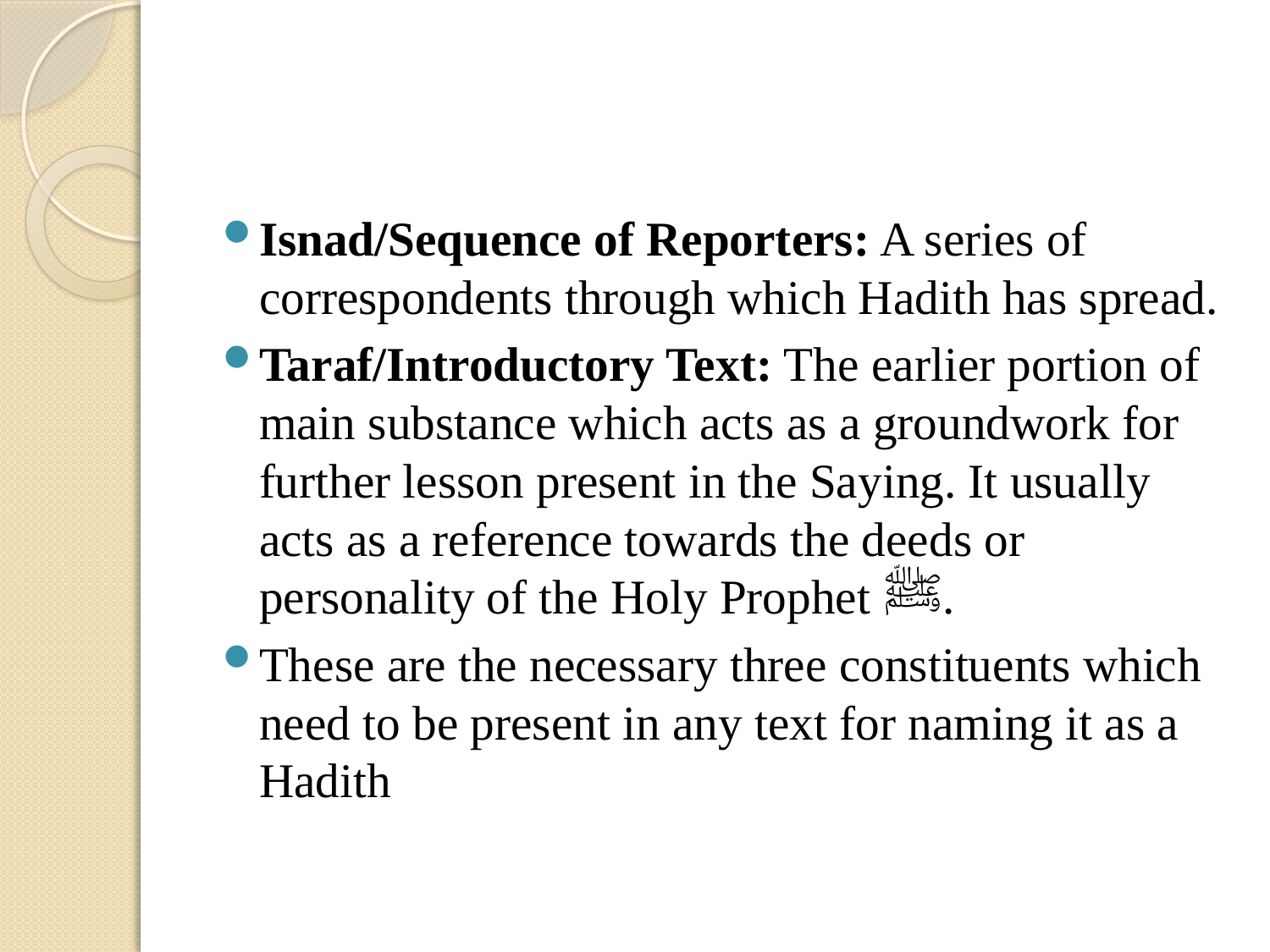

Isnad/Sequence of Reporters: A series of correspondents through which Hadith has spread.
Taraf/Introductory Text: The earlier portion of main substance which acts as a groundwork for further lesson present in the Saying. It usually acts as a reference towards the deeds or personality of the Holy Prophet ﷺ.
These are the necessary three constituents which need to be present in any text for naming it as a Hadith